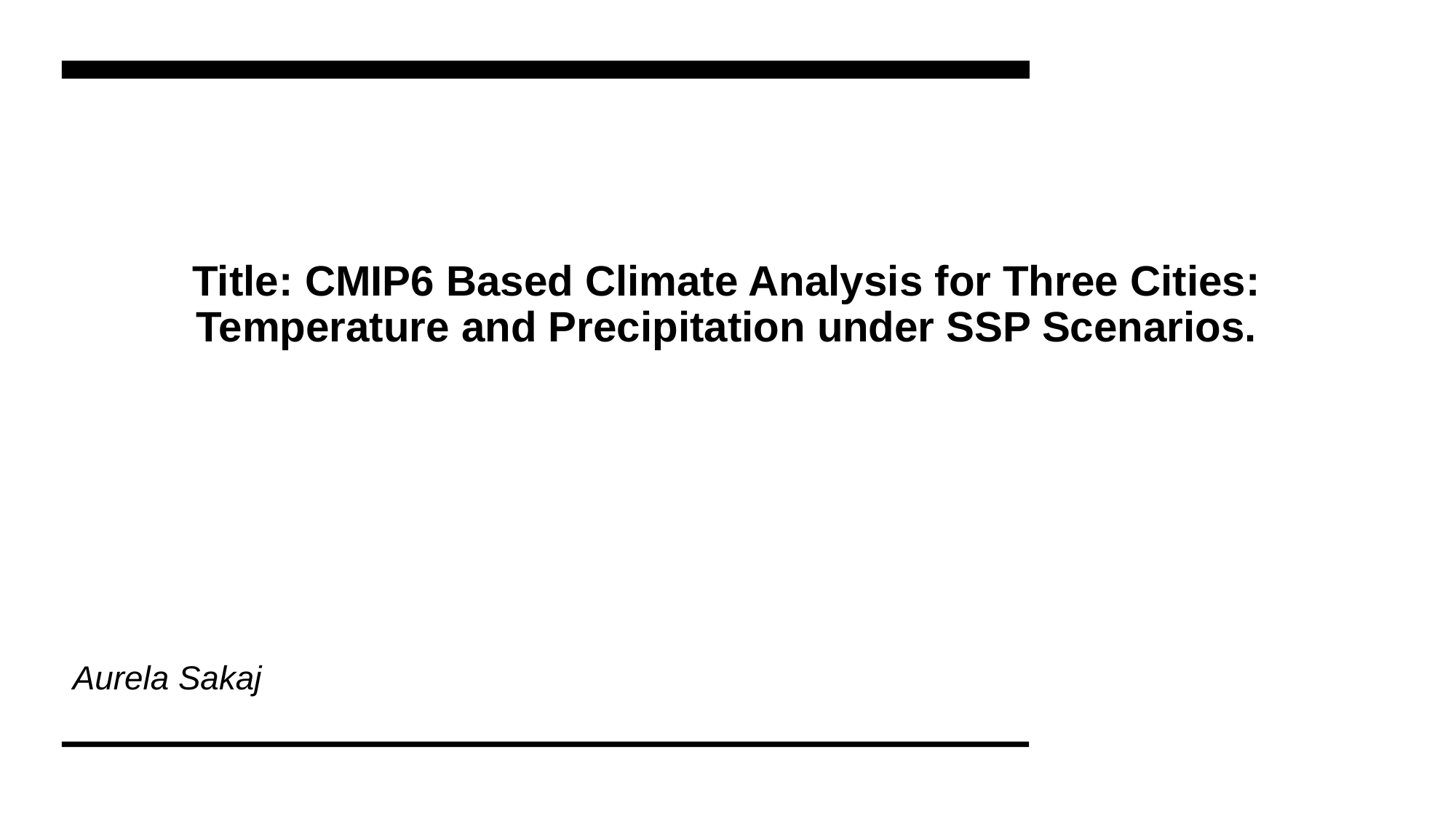

# Title: CMIP6 Based Climate Analysis for Three Cities: Temperature and Precipitation under SSP Scenarios.

Aurela Sakaj